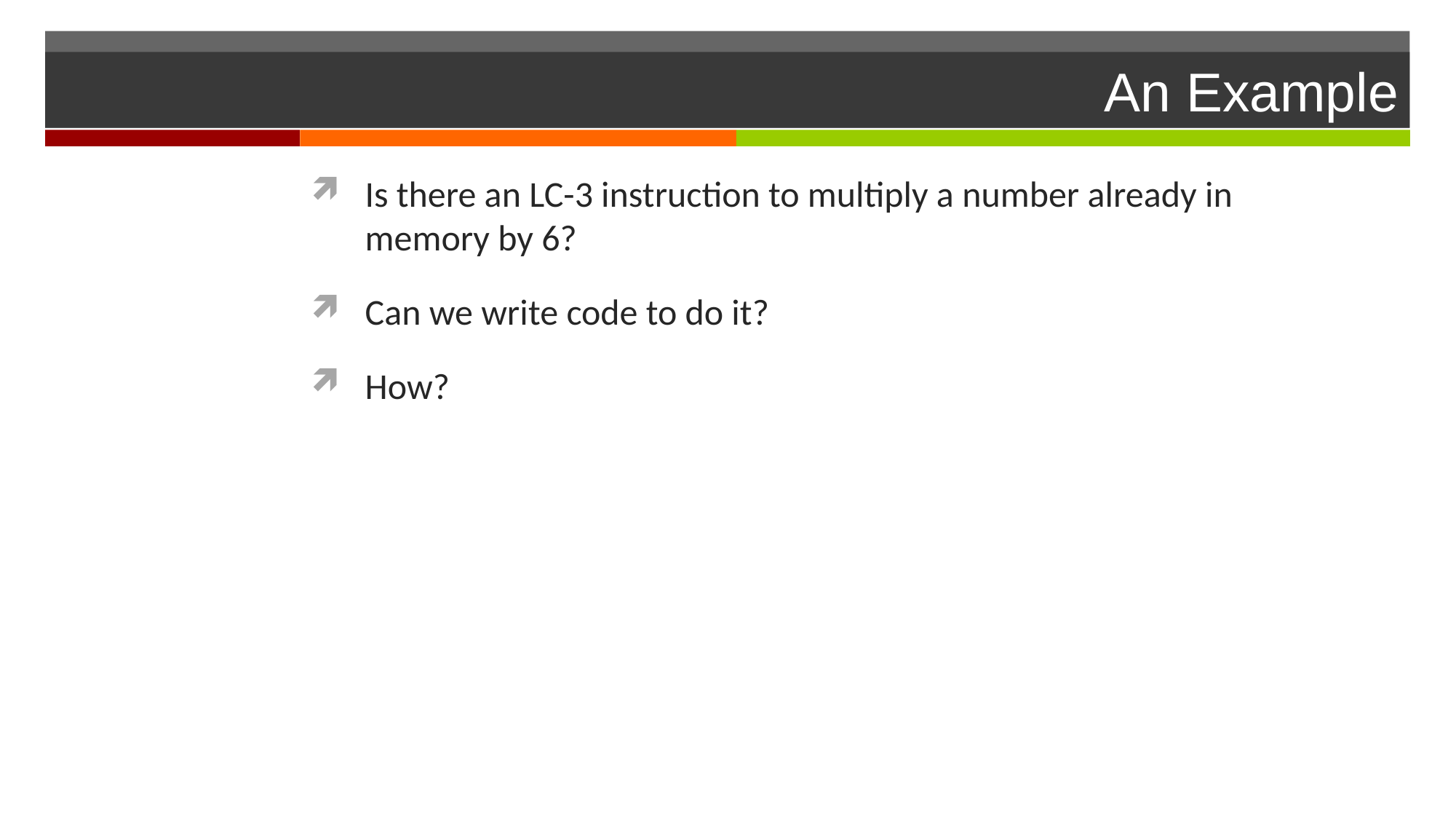

# An Example
Is there an LC-3 instruction to multiply a number already in memory by 6?
Can we write code to do it?
How?